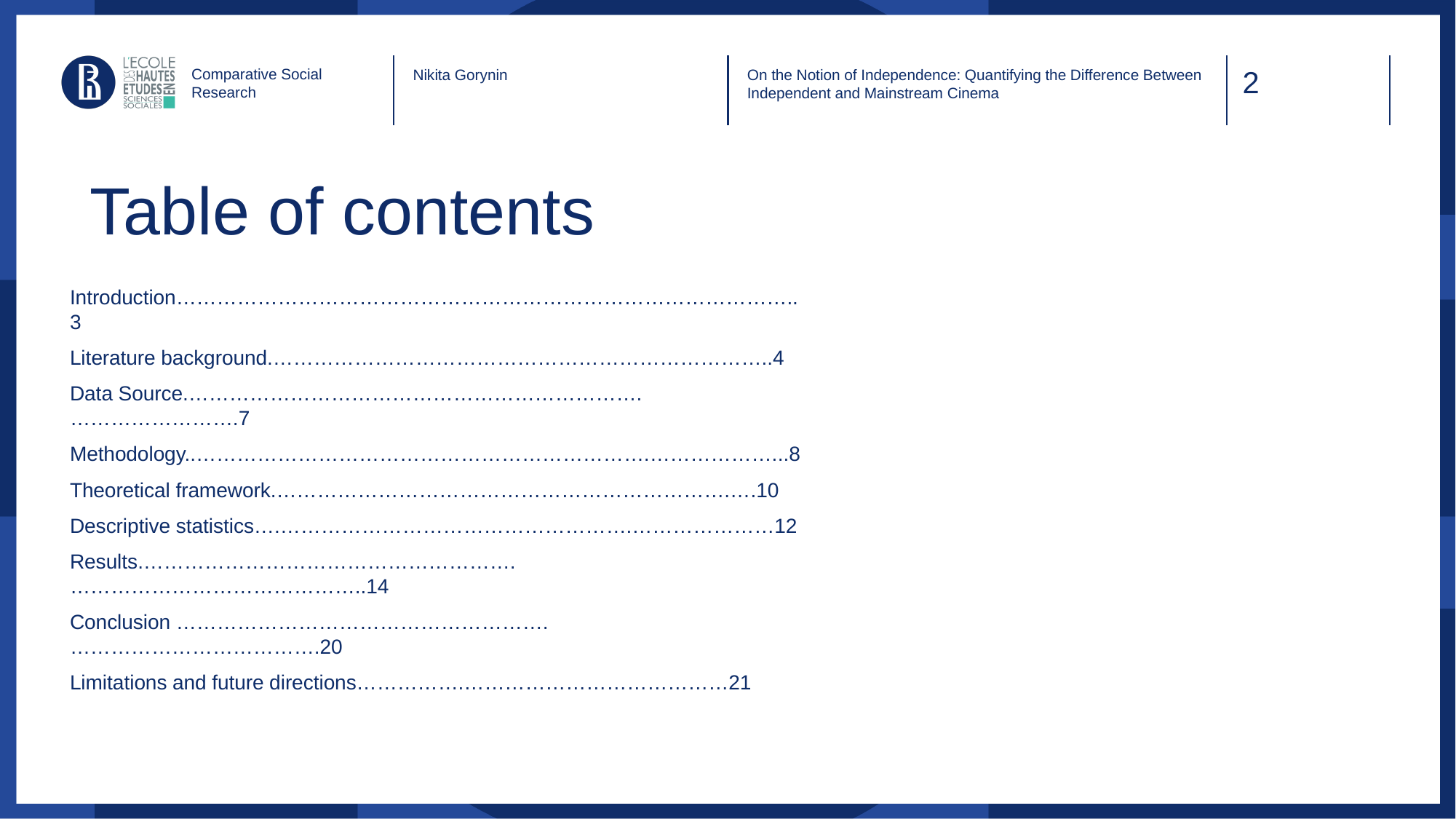

Comparative Social Research

Nikita Gorynin

On the Notion of Independence: Quantifying the Difference Between Independent and Mainstream Cinema

Table of contents
Introduction………………………………………………………………………………..3
Literature background.………………………………………………………………..4
Data Source.………………………………………………………….…………………….7
Methodology..………………………………………………………….………………...8
Theoretical framework.………………………………………………………….….10
Descriptive statistics….…………………………………………….…………………12
Results.……………………………………………….……………………………………..14
Conclusion ……………………………………………….……………………………….20
Limitations and future directions…………….…………………………………21